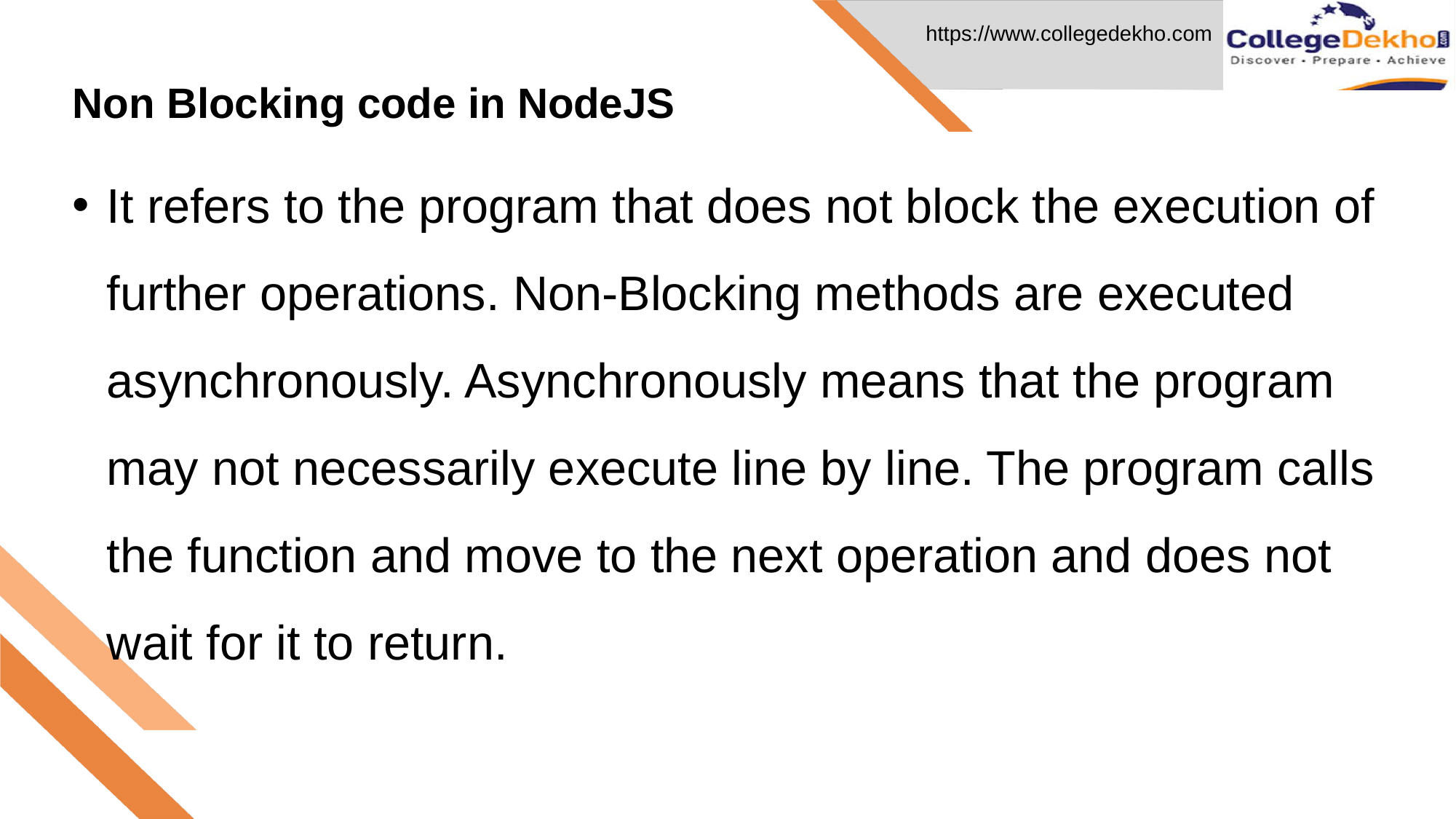

Non Blocking code in NodeJS
# It refers to the program that does not block the execution of further operations. Non-Blocking methods are executed asynchronously. Asynchronously means that the program may not necessarily execute line by line. The program calls the function and move to the next operation and does not wait for it to return.